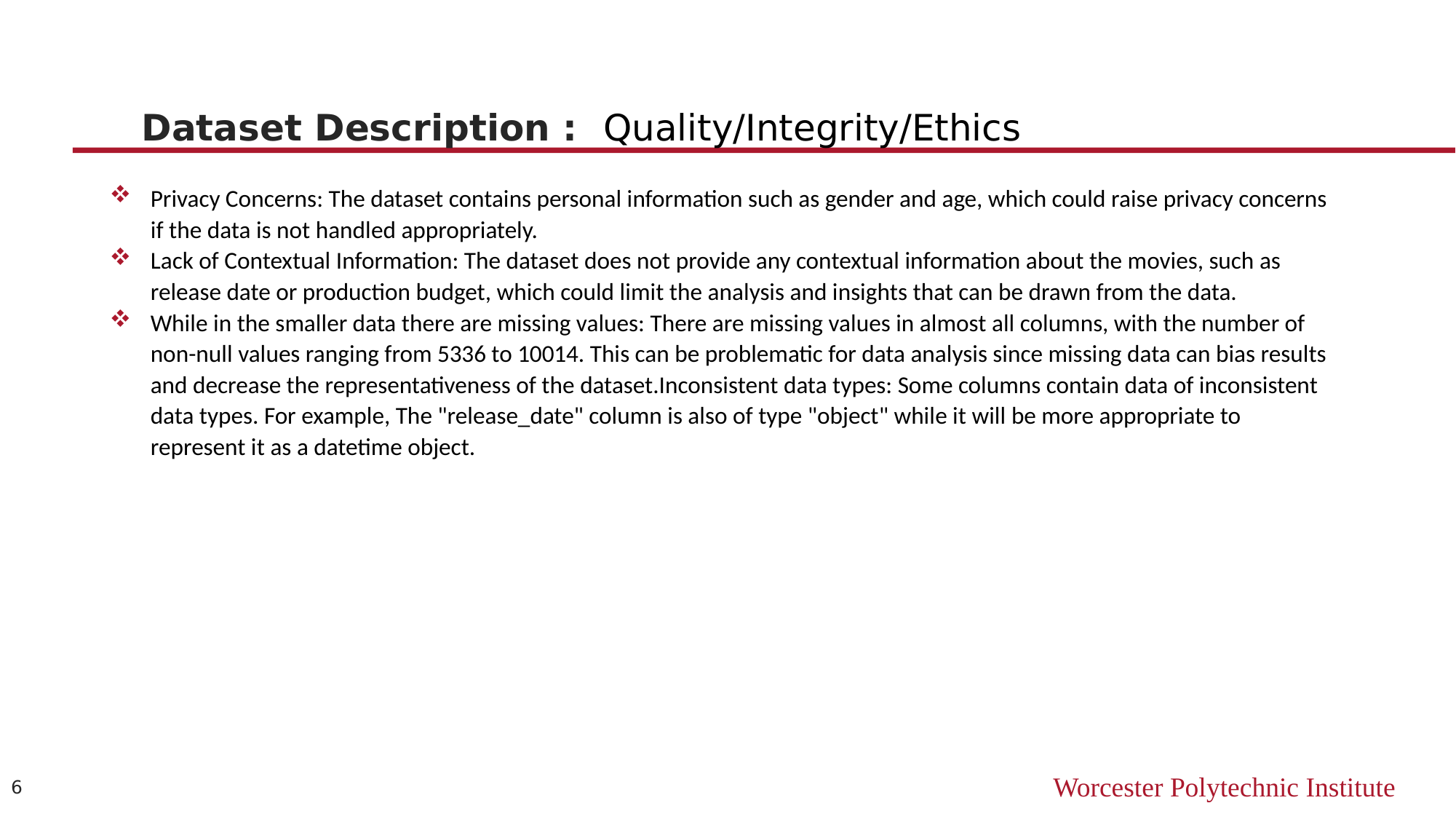

# Dataset Description :  Quality/Integrity/Ethics
Privacy Concerns: The dataset contains personal information such as gender and age, which could raise privacy concerns if the data is not handled appropriately.
Lack of Contextual Information: The dataset does not provide any contextual information about the movies, such as release date or production budget, which could limit the analysis and insights that can be drawn from the data.
While in the smaller data there are missing values: There are missing values in almost all columns, with the number of non-null values ranging from 5336 to 10014. This can be problematic for data analysis since missing data can bias results and decrease the representativeness of the dataset.Inconsistent data types: Some columns contain data of inconsistent data types. For example, The "release_date" column is also of type "object" while it will be more appropriate to represent it as a datetime object.

6